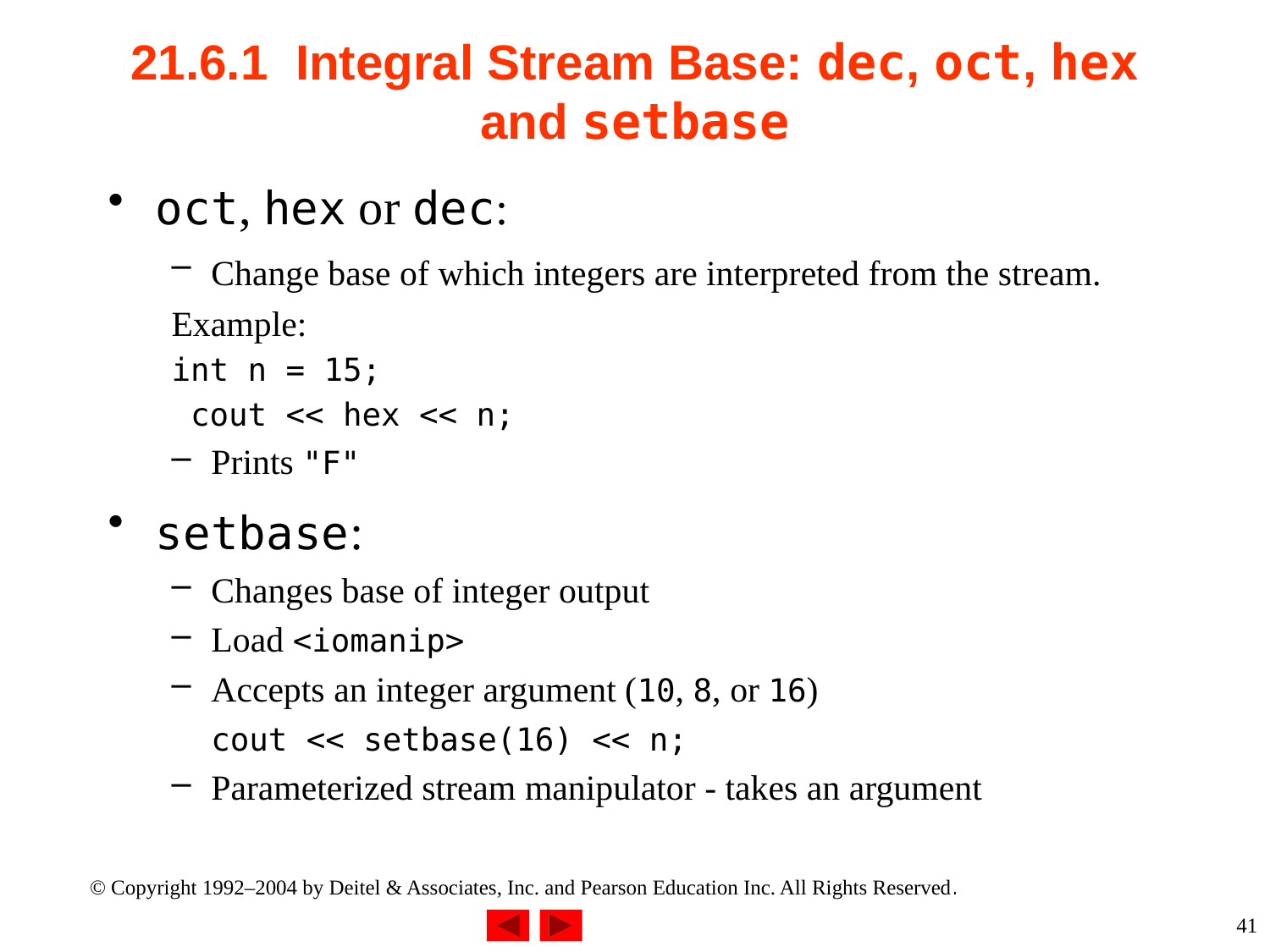

# 21.6.1  Integral Stream Base: dec, oct, hex and setbase
oct, hex or dec:
Change base of which integers are interpreted from the stream.
Example:
int n = 15;
 cout << hex << n;
Prints "F"
setbase:
Changes base of integer output
Load <iomanip>
Accepts an integer argument (10, 8, or 16)
	cout << setbase(16) << n;
Parameterized stream manipulator - takes an argument